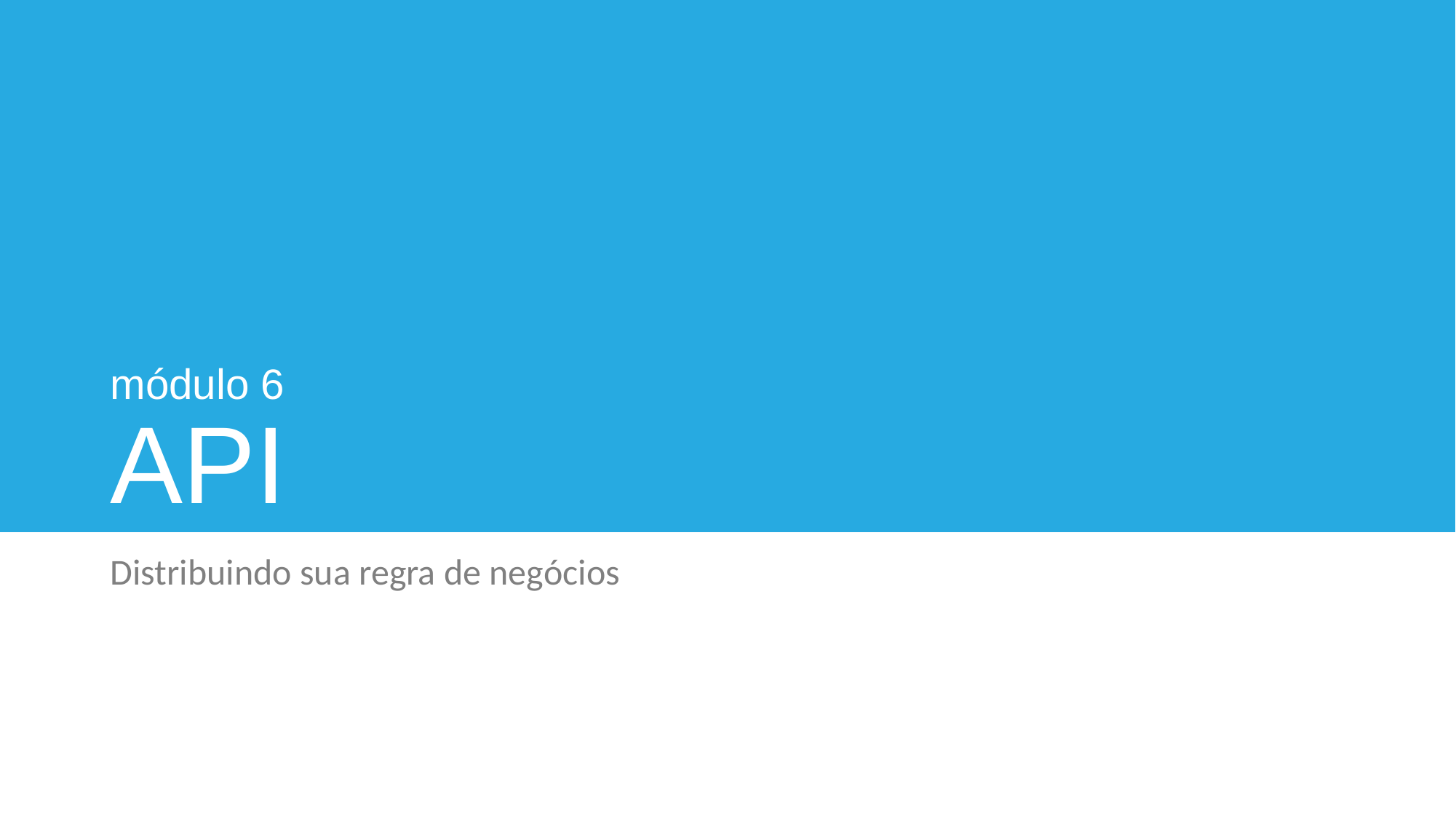

# módulo 6 API
Distribuindo sua regra de negócios